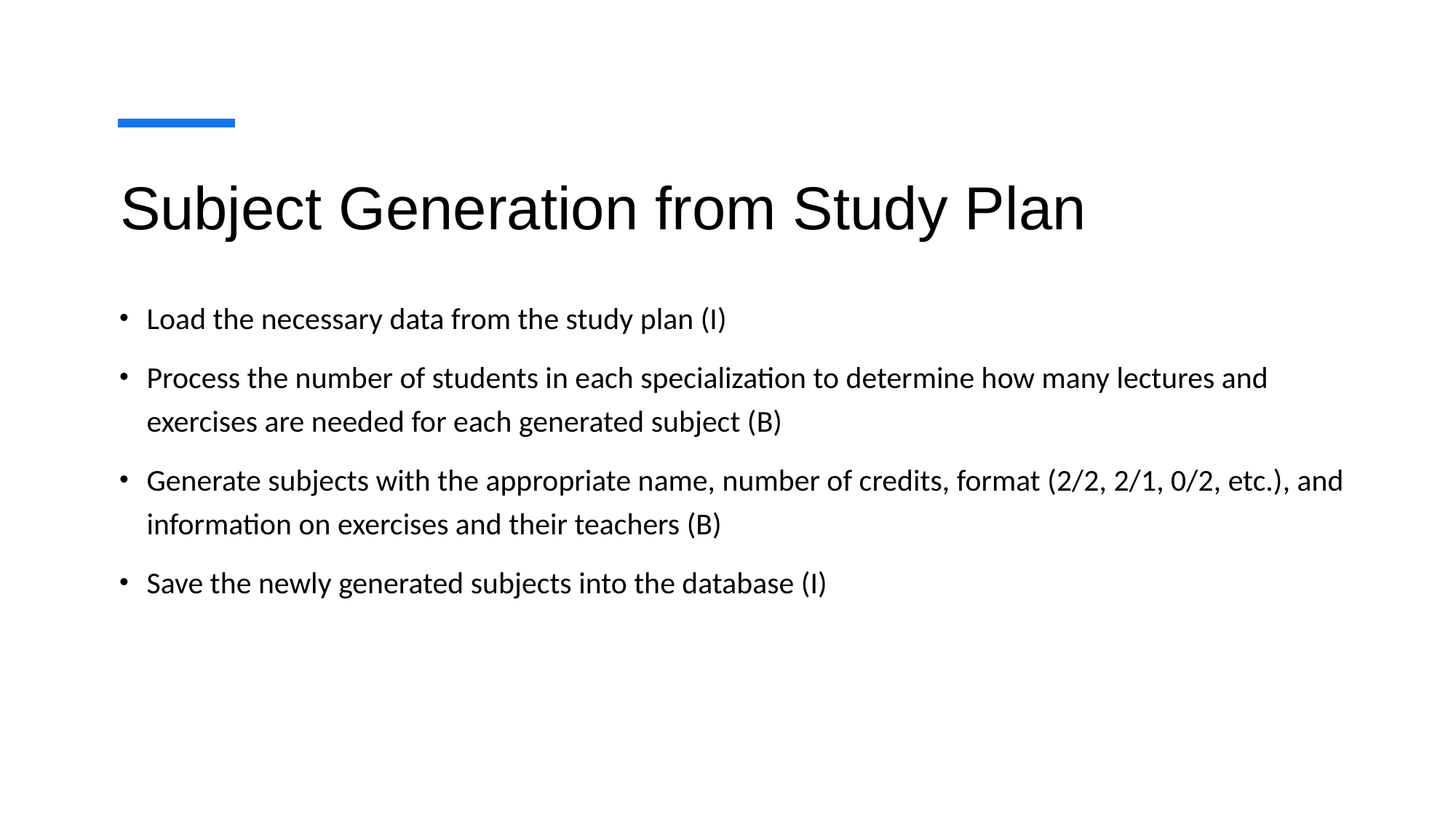

# Subject Generation from Study Plan
Load the necessary data from the study plan (I)
Process the number of students in each specialization to determine how many lectures and exercises are needed for each generated subject (B)
Generate subjects with the appropriate name, number of credits, format (2/2, 2/1, 0/2, etc.), and information on exercises and their teachers (B)
Save the newly generated subjects into the database (I)